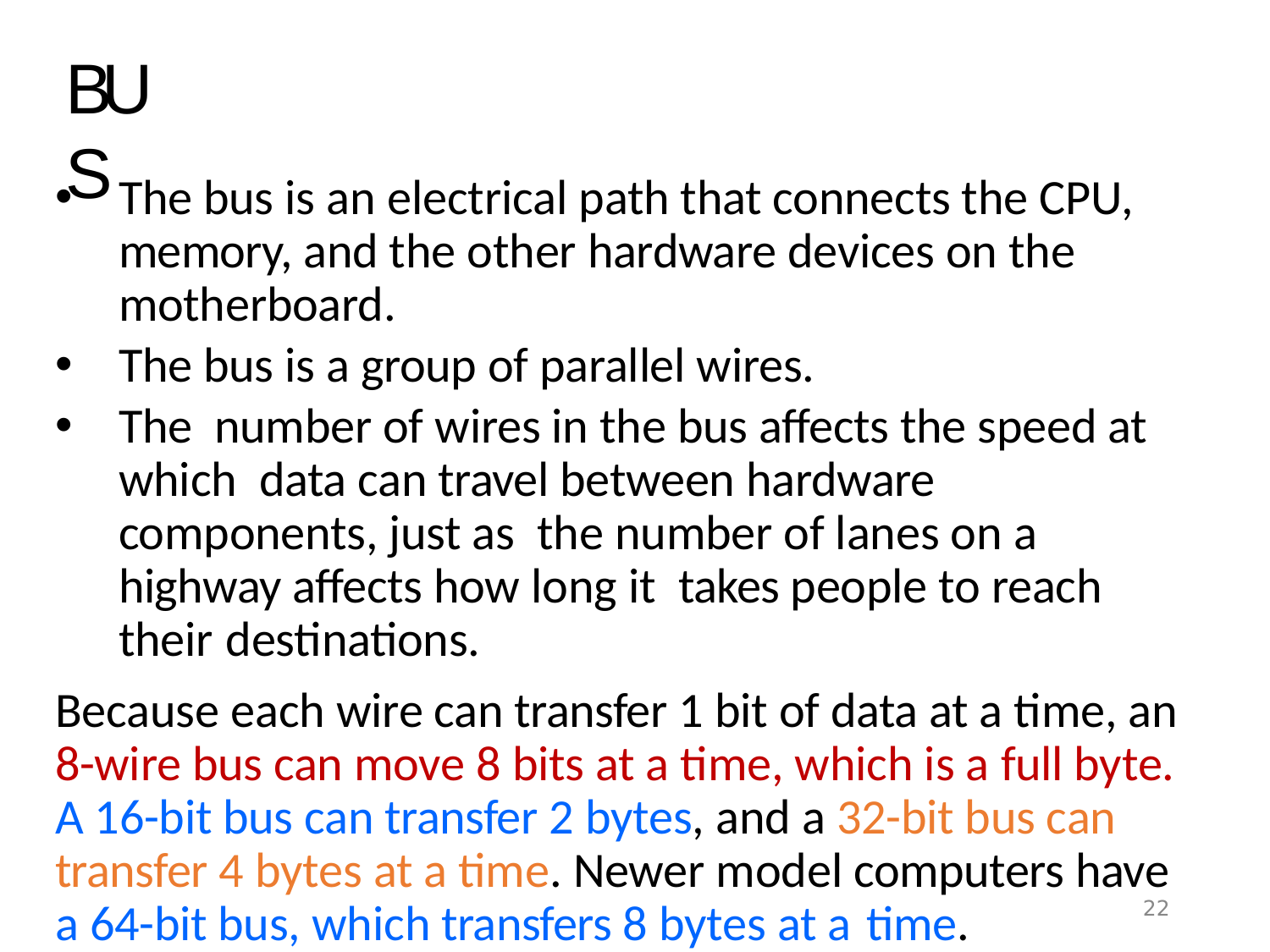

# BUS
The bus is an electrical path that connects the CPU,  memory, and the other hardware devices on the  motherboard.
The bus is a group of parallel wires.
The  number of wires in the bus affects the speed at which  data can travel between hardware components, just as  the number of lanes on a highway affects how long it  takes people to reach their destinations.
Because each wire can transfer 1 bit of data at a time, an  8-wire bus can move 8 bits at a time, which is a full byte.  A 16-bit bus can transfer 2 bytes, and a 32-bit bus can  transfer 4 bytes at a time. Newer model computers have  a 64-bit bus, which transfers 8 bytes at a time.
22